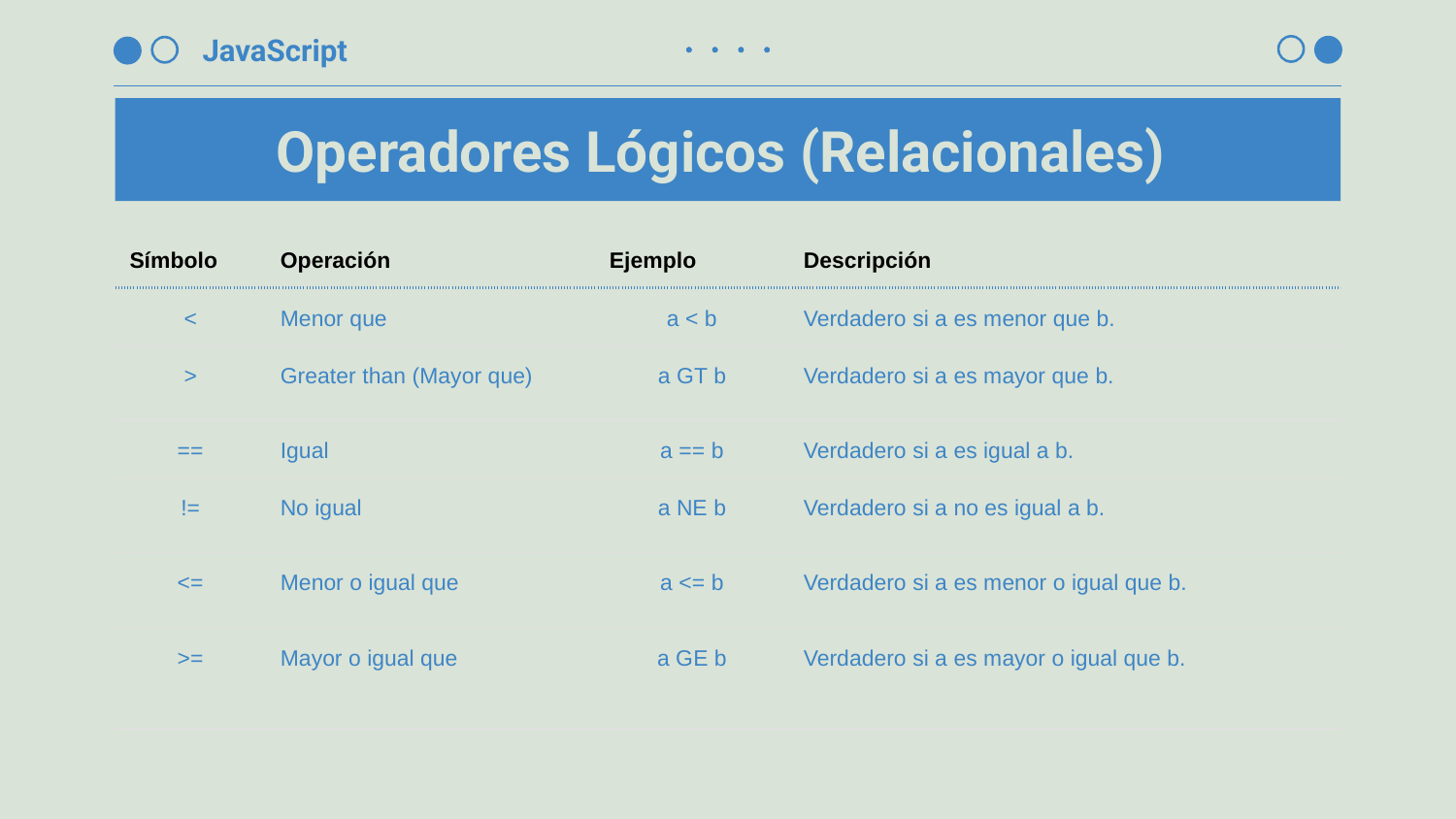

# Operadores Lógicos (Relacionales)
| Símbolo | Operación | Ejemplo | Descripción |
| --- | --- | --- | --- |
| < | Menor que | a < b | Verdadero si a es menor que b. |
| > | Greater than (Mayor que) | a GT b | Verdadero si a es mayor que b. |
| == | Igual | a == b | Verdadero si a es igual a b. |
| != | No igual | a NE b | Verdadero si a no es igual a b. |
| <= | Menor o igual que | a <= b | Verdadero si a es menor o igual que b. |
| >= | Mayor o igual que | a GE b | Verdadero si a es mayor o igual que b. |